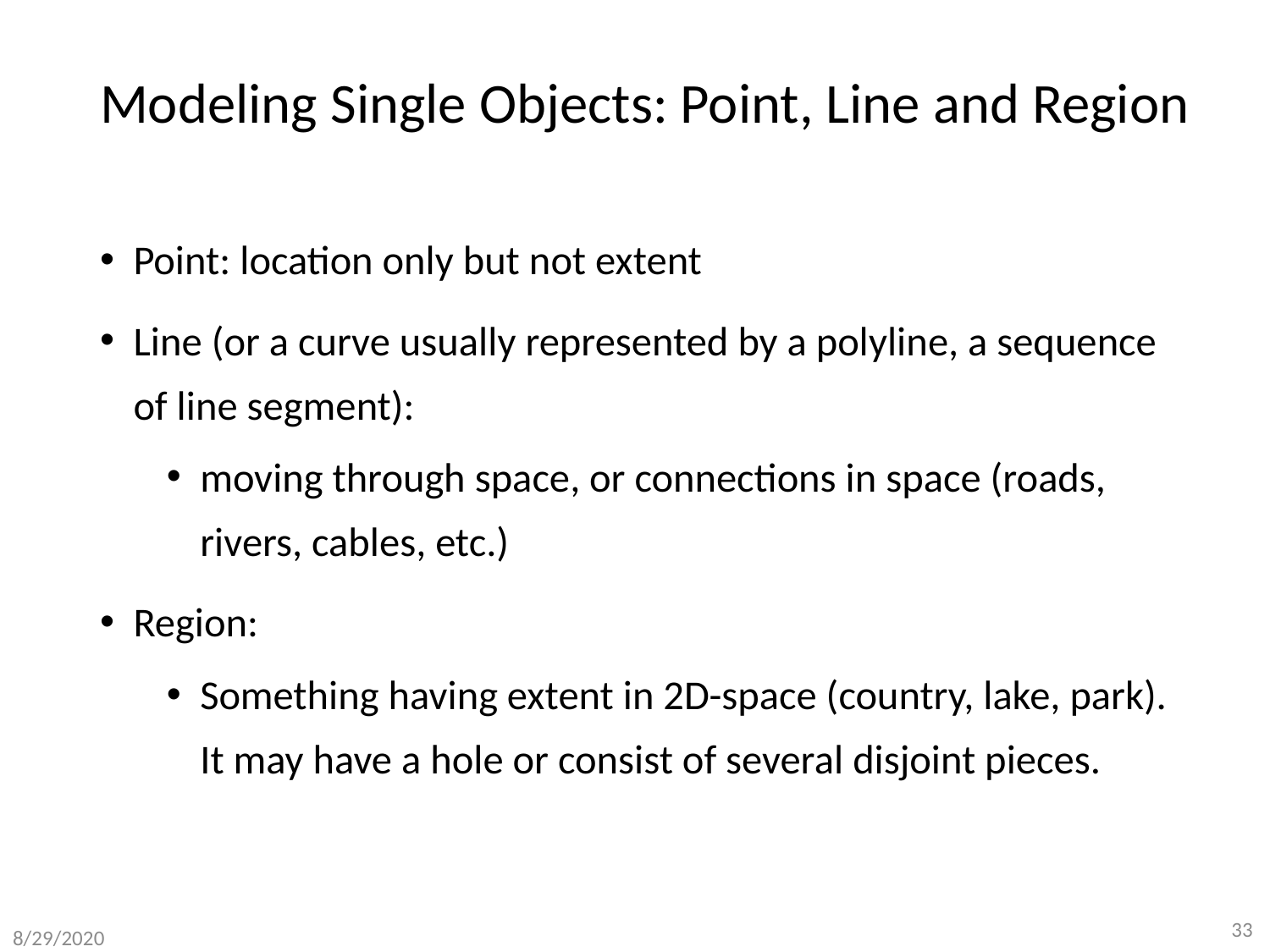

# Modeling Single Objects: Point, Line and Region
Point: location only but not extent
Line (or a curve usually represented by a polyline, a sequence of line segment):
moving through space, or connections in space (roads, rivers, cables, etc.)
Region:
Something having extent in 2D-space (country, lake, park). It may have a hole or consist of several disjoint pieces.
33
8/29/2020